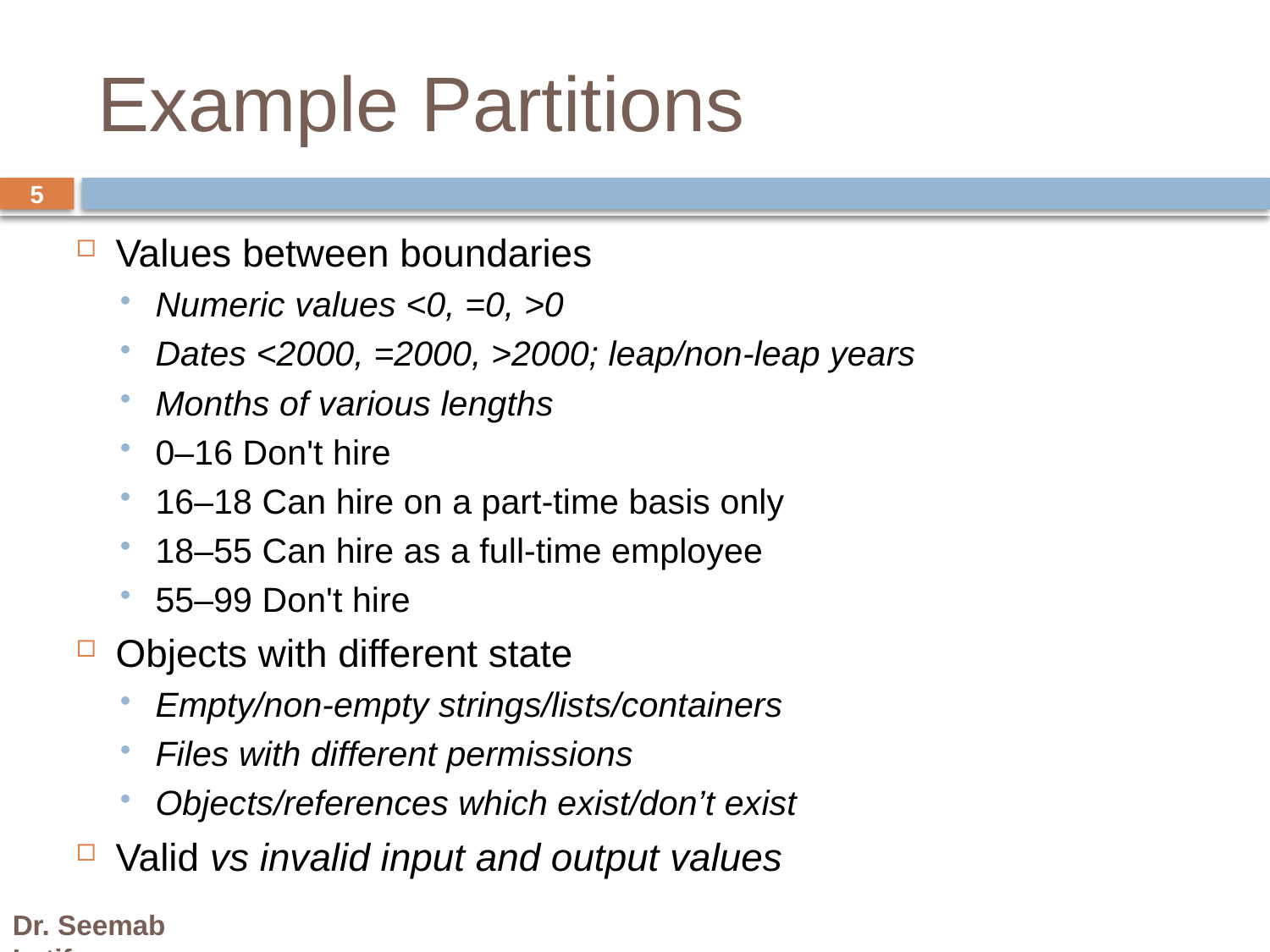

# Example Partitions
5
Values between boundaries
Numeric values <0, =0, >0
Dates <2000, =2000, >2000; leap/non-leap years
Months of various lengths
0–16 Don't hire
16–18 Can hire on a part-time basis only
18–55 Can hire as a full-time employee
55–99 Don't hire
Objects with different state
Empty/non-empty strings/lists/containers
Files with different permissions
Objects/references which exist/don’t exist
Valid vs invalid input and output values